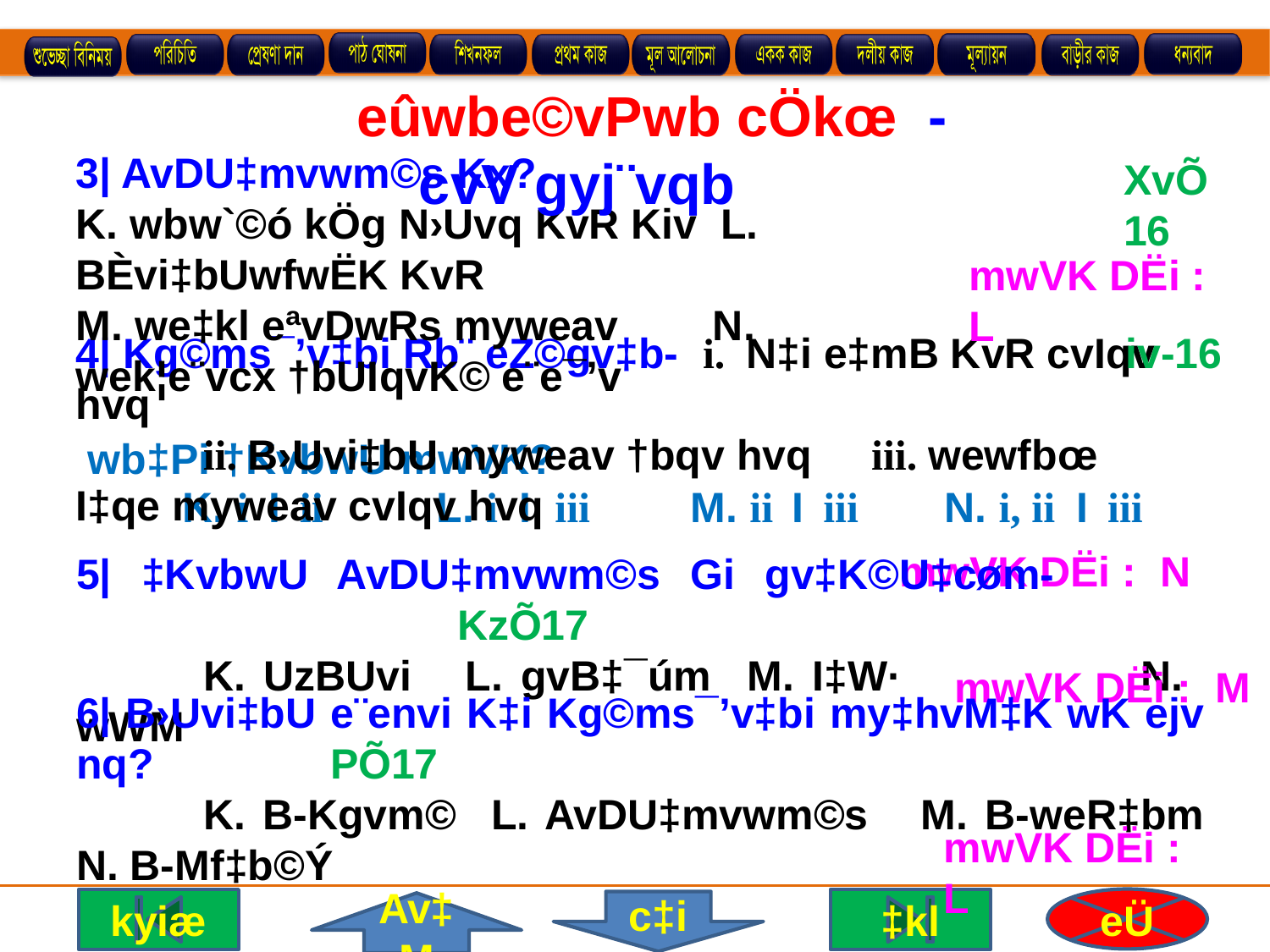

eûwbe©vPwb cÖkœ  -      cvV gyj¨vqb
3| AvDU‡mvwm©s Kx?
K. wbw`©ó kÖg N›Uvq KvR Kiv  L. BÈvi‡bUwfwËK KvR
M. we‡kl eªvDwRs myweav        N. wek¦e¨vcx †bUIqvK© e¨e¯’v
XvÕ16
mwVK DËi :  L
4| Kg©ms¯’v‡bi Rb¨ eZ©gv‡b-  i.  N‡i e‡mB KvR cvIqv hvq
	ii. B›Uvi‡bU myweav †bqv hvq     iii. wewfbœ I‡qe myweav cvIqv hvq
iv-16
wb‡Pi †KvbwU mwVK?
K. i  I  ii	L. i  I  iii	M. ii  I  iii	N. i, ii  I  iii
mwVK DËi :  N
5| ‡KvbwU AvDU‡mvwm©s Gi gv‡K©U‡cøm- 				KzÕ17
	K. UzBUvi   L. gvB‡¯úm  M. I‡W·	       N. wWM
mwVK DËi :  M
6| B›Uvi‡bU e¨envi K‡i Kg©ms¯’v‡bi my‡hvM‡K wK ejv nq? 		PÕ17
	K. B-Kgvm©  L. AvDU‡mvwm©s   M. B-weR‡bm N. B-Mf‡b©Ý
mwVK DËi :  L